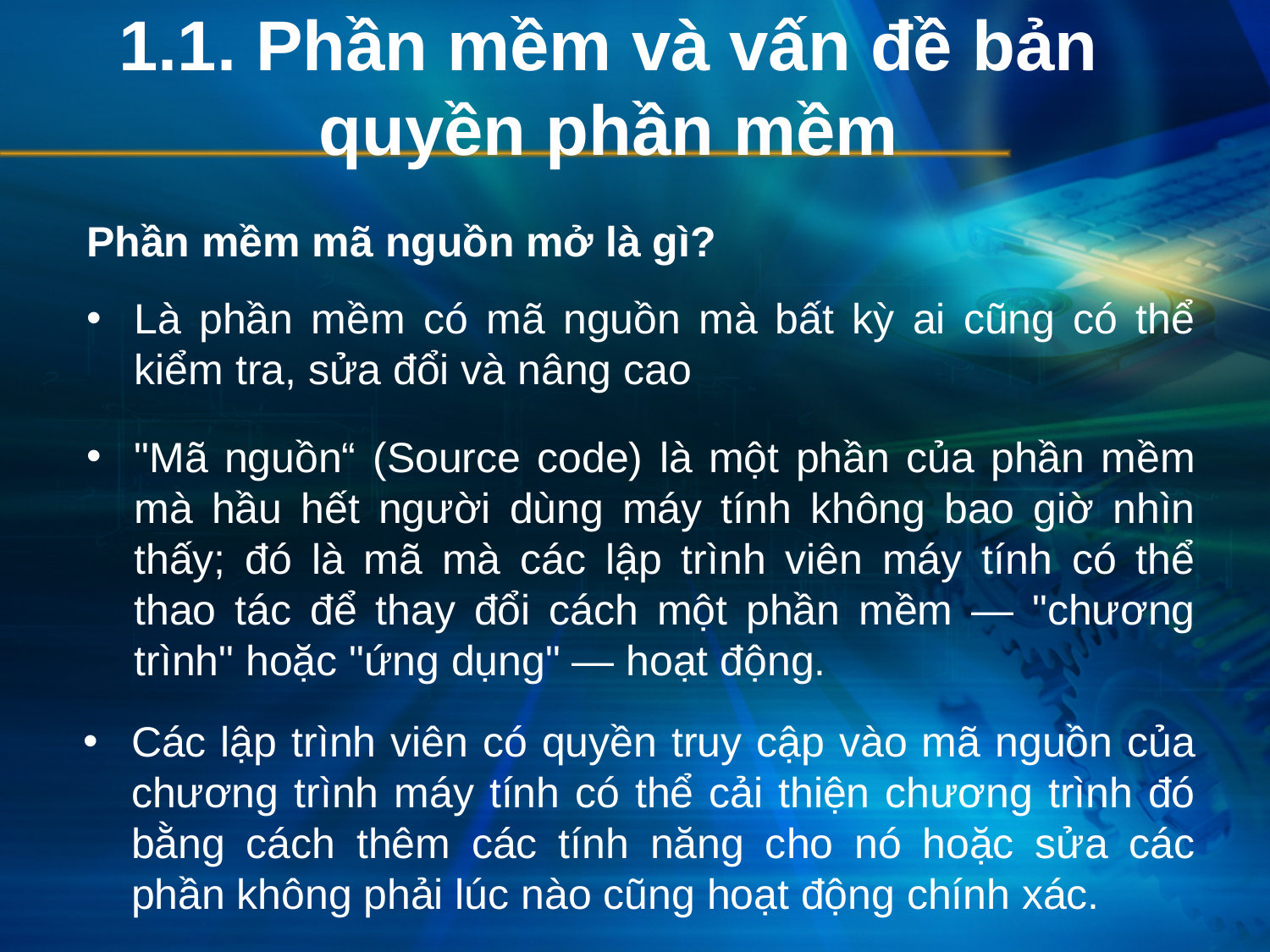

# 1.1. Phần mềm và vấn đề bản quyền phần mềm
Phần mềm mã nguồn mở là gì?
Là phần mềm có mã nguồn mà bất kỳ ai cũng có thể kiểm tra, sửa đổi và nâng cao
"Mã nguồn“ (Source code) là một phần của phần mềm mà hầu hết người dùng máy tính không bao giờ nhìn thấy; đó là mã mà các lập trình viên máy tính có thể thao tác để thay đổi cách một phần mềm — "chương trình" hoặc "ứng dụng" — hoạt động.
Các lập trình viên có quyền truy cập vào mã nguồn của chương trình máy tính có thể cải thiện chương trình đó bằng cách thêm các tính năng cho nó hoặc sửa các phần không phải lúc nào cũng hoạt động chính xác.